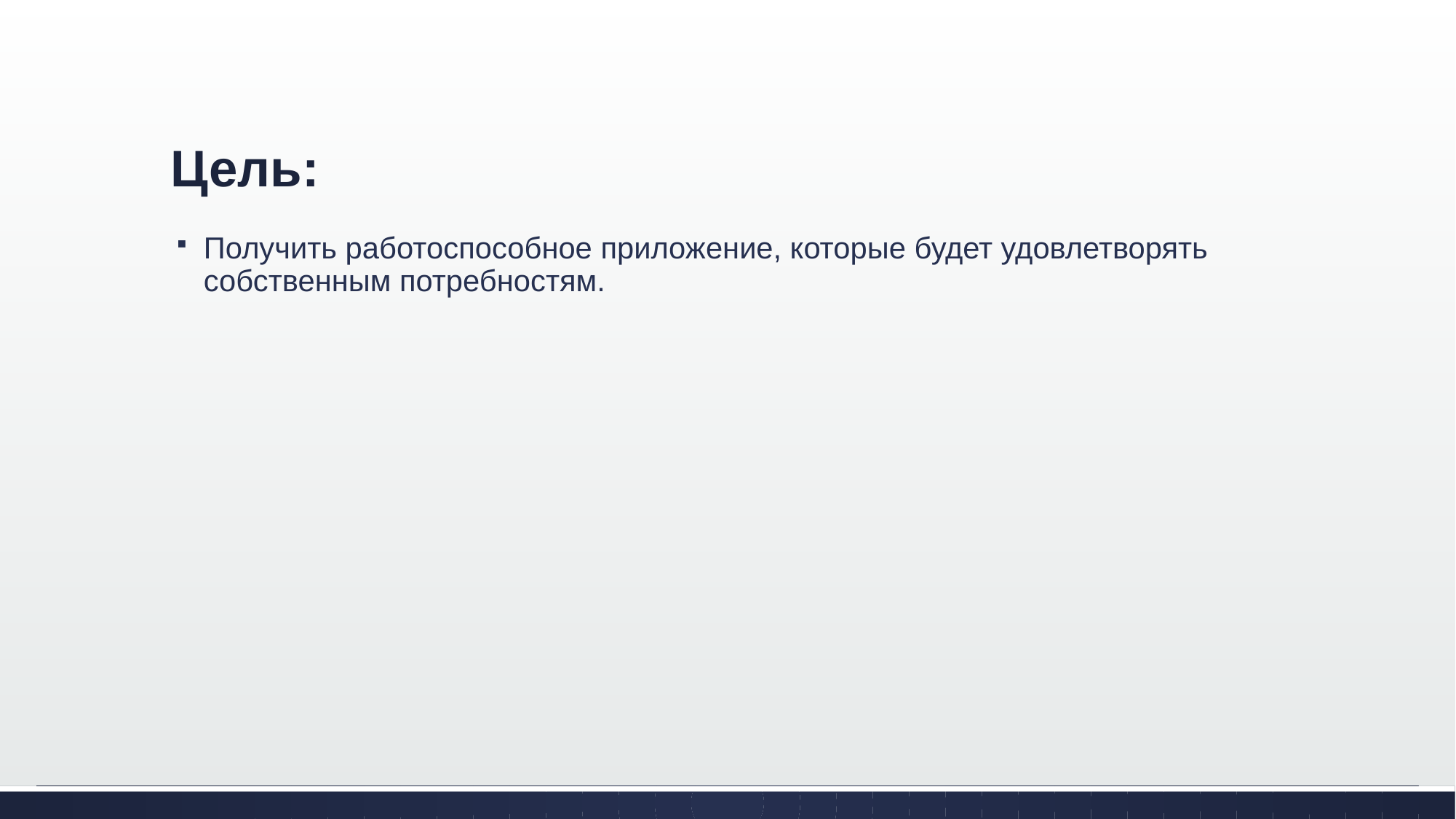

# Цель:
Получить работоспособное приложение, которые будет удовлетворять собственным потребностям.